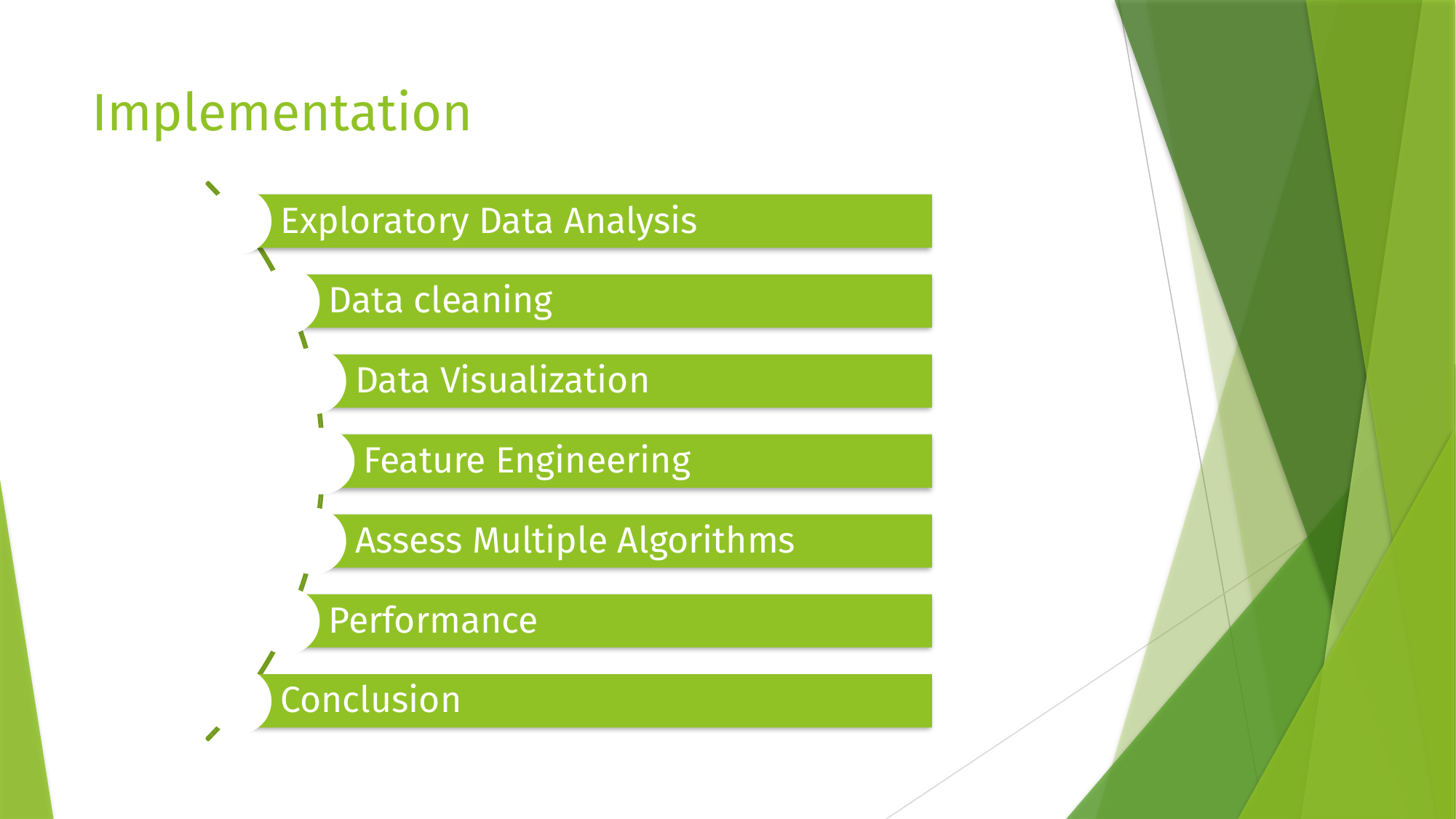

# Implementation
Exploratory Data Analysis
Data cleaning
Data Visualization
Feature Engineering
Assess Multiple Algorithms
Performance
Conclusion